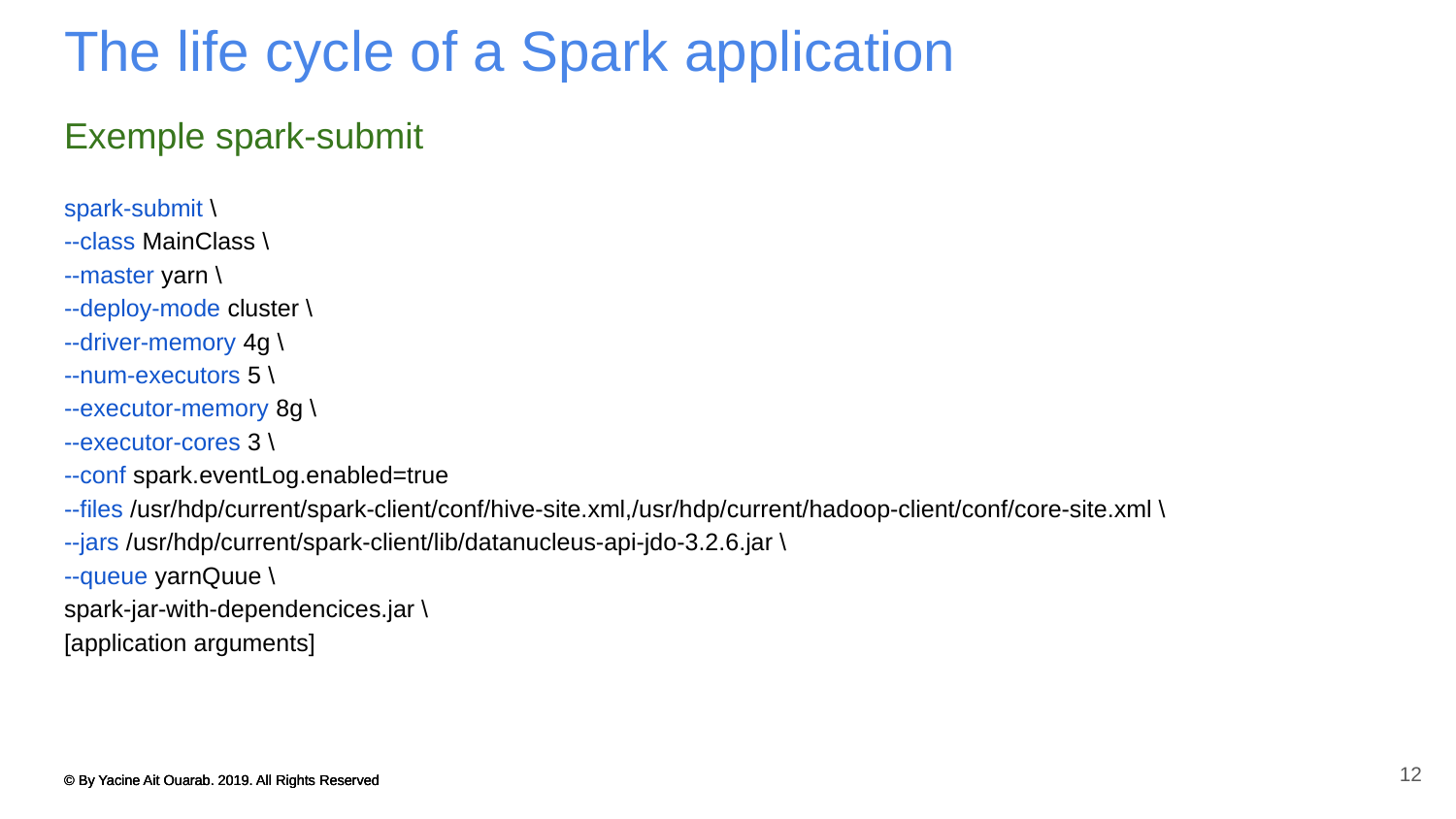

# The life cycle of a Spark application

Exemple spark-submit
spark-submit \
--class MainClass \
--master yarn \
--deploy-mode cluster \
--driver-memory 4g \
--num-executors 5 \
--executor-memory 8g \
--executor-cores 3 \
--conf spark.eventLog.enabled=true
--files /usr/hdp/current/spark-client/conf/hive-site.xml,/usr/hdp/current/hadoop-client/conf/core-site.xml \
--jars /usr/hdp/current/spark-client/lib/datanucleus-api-jdo-3.2.6.jar \
--queue yarnQuue \
spark-jar-with-dependencices.jar \
[application arguments]

12